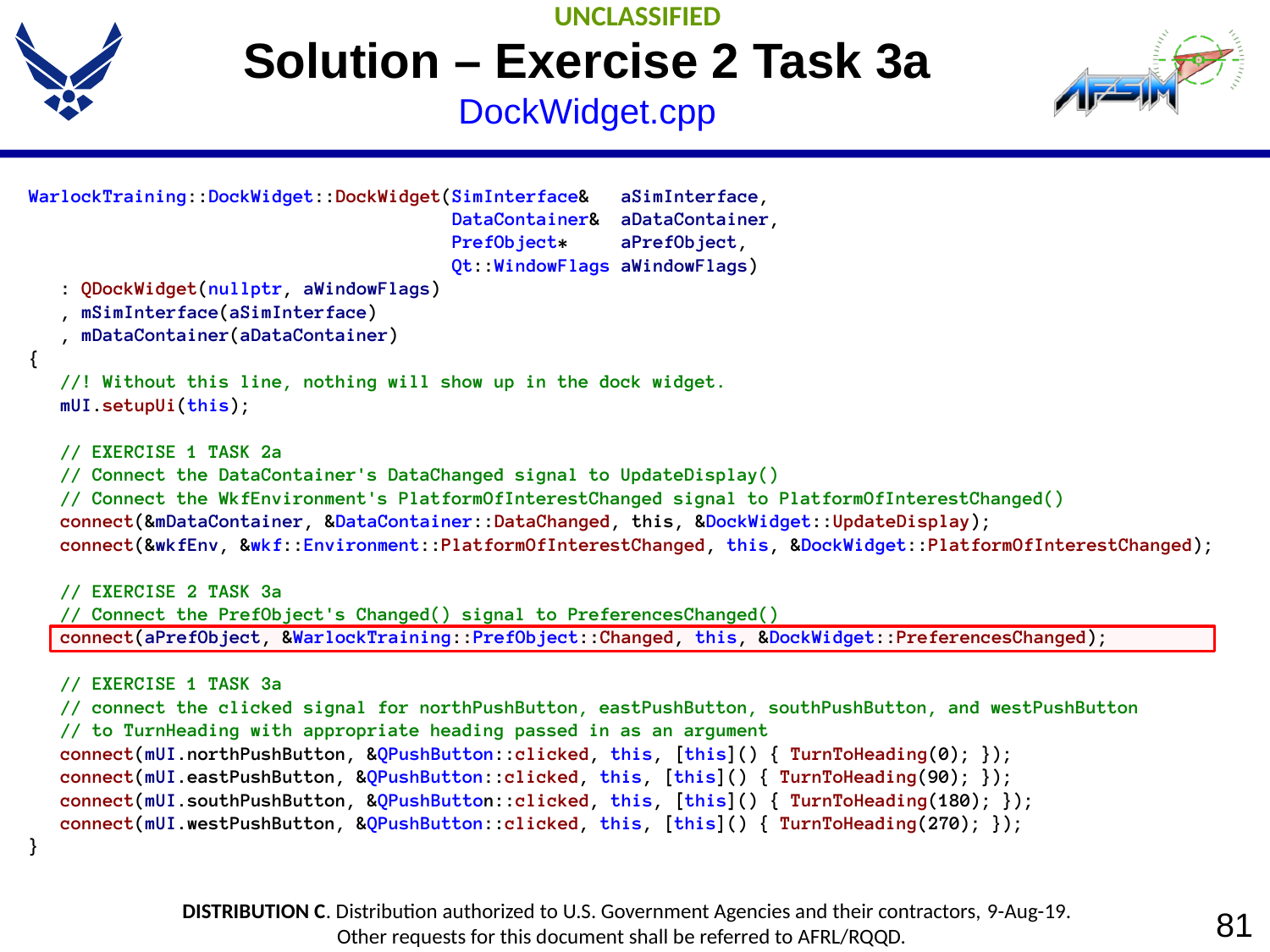

# Solution – Exercise 2 Task 3a DockWidget.cpp
WarlockTraining::DockWidget::DockWidget(SimInterface&   aSimInterface,
                                        DataContainer&  aDataContainer,
                                        PrefObject*     aPrefObject,
                                        Qt::WindowFlags aWindowFlags)
   : QDockWidget(nullptr, aWindowFlags)
   , mSimInterface(aSimInterface)
   , mDataContainer(aDataContainer)
{
   //! Without this line, nothing will show up in the dock widget.
   mUI.setupUi(this);

   // EXERCISE 1 TASK 2a
   // Connect the DataContainer's DataChanged signal to UpdateDisplay()
   // Connect the WkfEnvironment's PlatformOfInterestChanged signal to PlatformOfInterestChanged()
   connect(&mDataContainer, &DataContainer::DataChanged, this, &DockWidget::UpdateDisplay);
   connect(&wkfEnv, &wkf::Environment::PlatformOfInterestChanged, this, &DockWidget::PlatformOfInterestChanged);

   // EXERCISE 2 TASK 3a
   // Connect the PrefObject's Changed() signal to PreferencesChanged()
   connect(aPrefObject, &WarlockTraining::PrefObject::Changed, this, &DockWidget::PreferencesChanged);

   // EXERCISE 1 TASK 3a
   // connect the clicked signal for northPushButton, eastPushButton, southPushButton, and westPushButton
   // to TurnHeading with appropriate heading passed in as an argument
   connect(mUI.northPushButton, &QPushButton::clicked, this, [this]() { TurnToHeading(0); });
   connect(mUI.eastPushButton, &QPushButton::clicked, this, [this]() { TurnToHeading(90); });
   connect(mUI.southPushButton, &QPushButton::clicked, this, [this]() { TurnToHeading(180); });
   connect(mUI.westPushButton, &QPushButton::clicked, this, [this]() { TurnToHeading(270); });
}